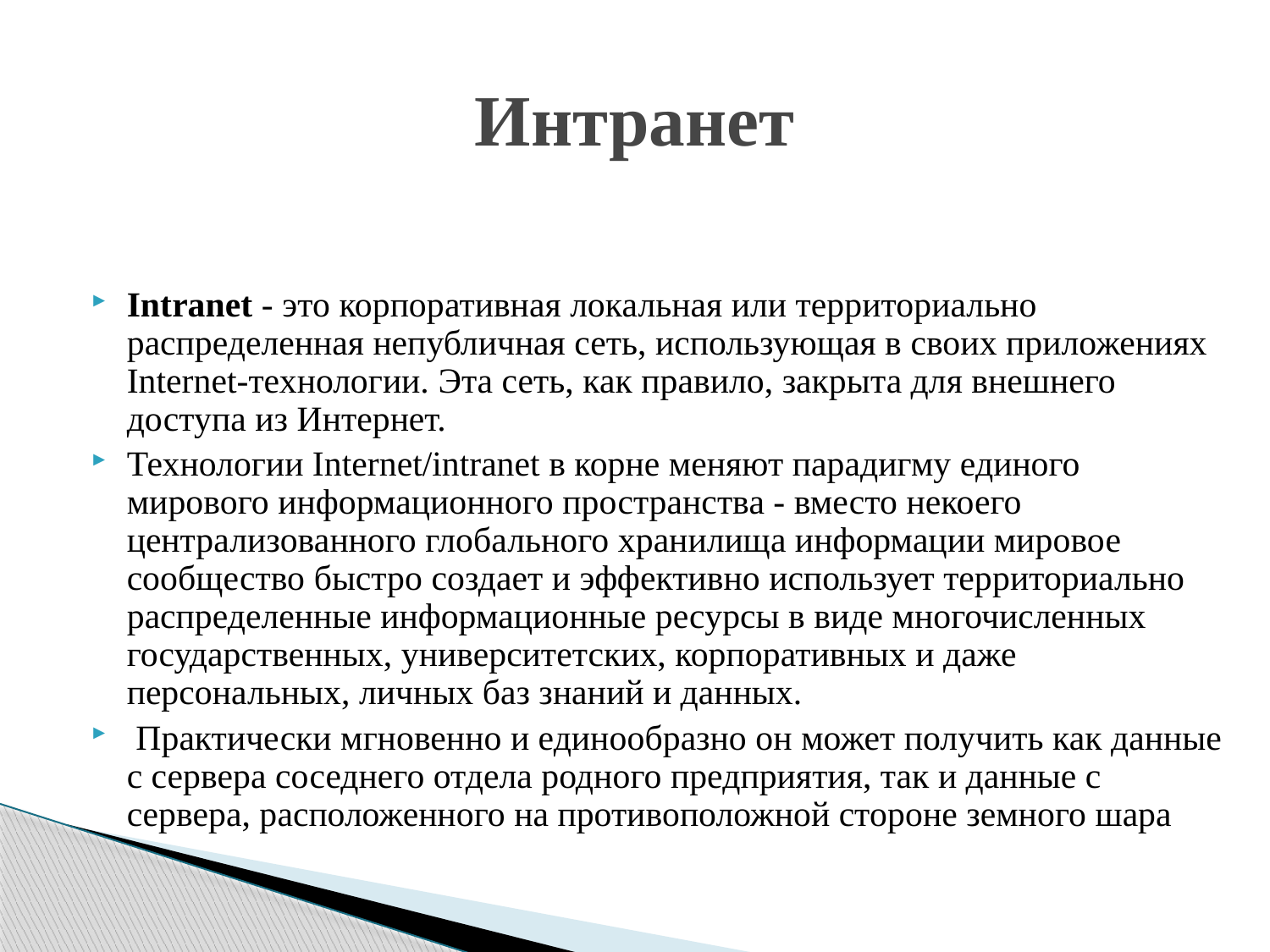

# Интранет
Intranet - это корпоративная локальная или территориально распределенная непубличная сеть, использующая в своих приложениях Internet-технологии. Эта сеть, как правило, закрыта для внешнего доступа из Интернет.
Технологии Internet/intranet в корне меняют парадигму единого мирового информационного пространства - вместо некоего централизованного глобального хранилища информации мировое сообщество быстро создает и эффективно использует территориально распределенные информационные ресурсы в виде многочисленных государственных, университетских, корпоративных и даже персональных, личных баз знаний и данных.
 Практически мгновенно и единообразно он может получить как данные с сервера соседнего отдела родного предприятия, так и данные с сервера, расположенного на противоположной стороне земного шара